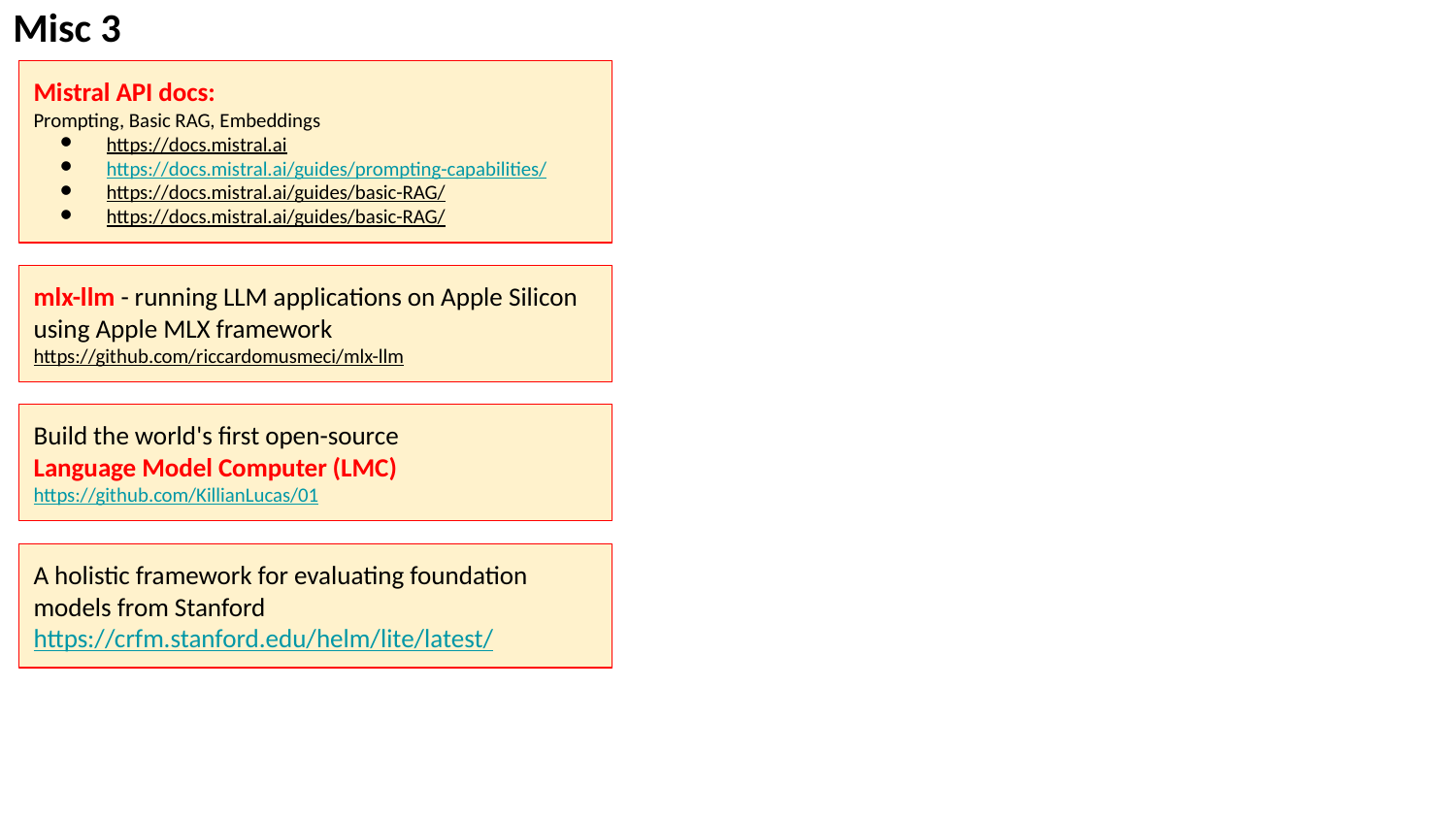

Misc 3
Mistral API docs:
Prompting, Basic RAG, Embeddings
https://docs.mistral.ai
https://docs.mistral.ai/guides/prompting-capabilities/
https://docs.mistral.ai/guides/basic-RAG/
https://docs.mistral.ai/guides/basic-RAG/
mlx-llm - running LLM applications on Apple Silicon using Apple MLX framework
https://github.com/riccardomusmeci/mlx-llm
Build the world's first open-source
Language Model Computer (LMC)
https://github.com/KillianLucas/01
A holistic framework for evaluating foundation models from Stanford
https://crfm.stanford.edu/helm/lite/latest/